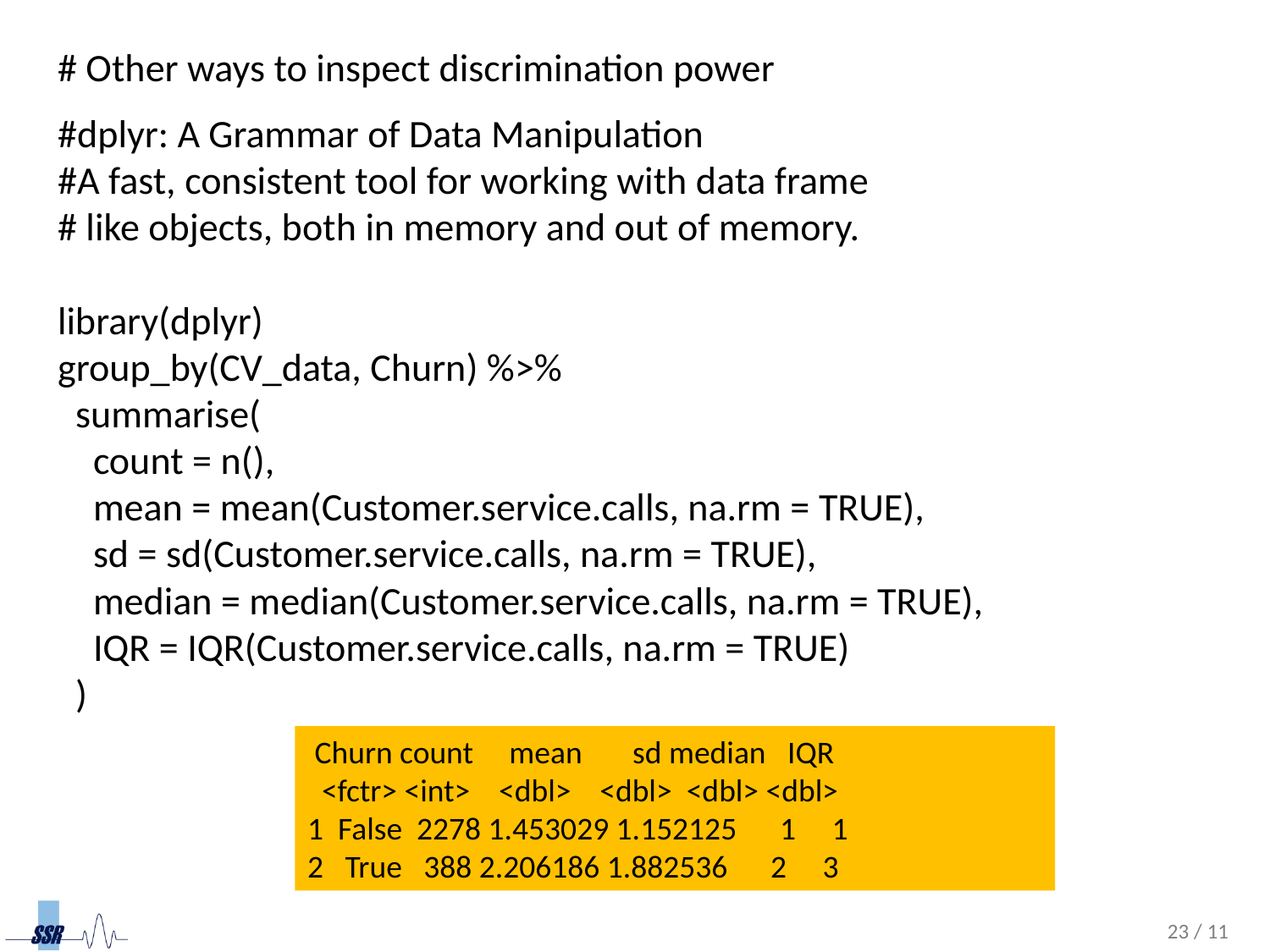

# Other ways to inspect discrimination power
#dplyr: A Grammar of Data Manipulation
#A fast, consistent tool for working with data frame
# like objects, both in memory and out of memory.

library(dplyr)
group_by(CV_data, Churn) %>%
  summarise(
    count = n(),
    mean = mean(Customer.service.calls, na.rm = TRUE),
    sd = sd(Customer.service.calls, na.rm = TRUE),
    median = median(Customer.service.calls, na.rm = TRUE),
    IQR = IQR(Customer.service.calls, na.rm = TRUE)
  )

 Churn count     mean       sd median   IQR
  <fctr> <int>    <dbl>    <dbl>  <dbl> <dbl>
1  False  2278 1.453029 1.152125      1     1
2   True   388 2.206186 1.882536      2     3